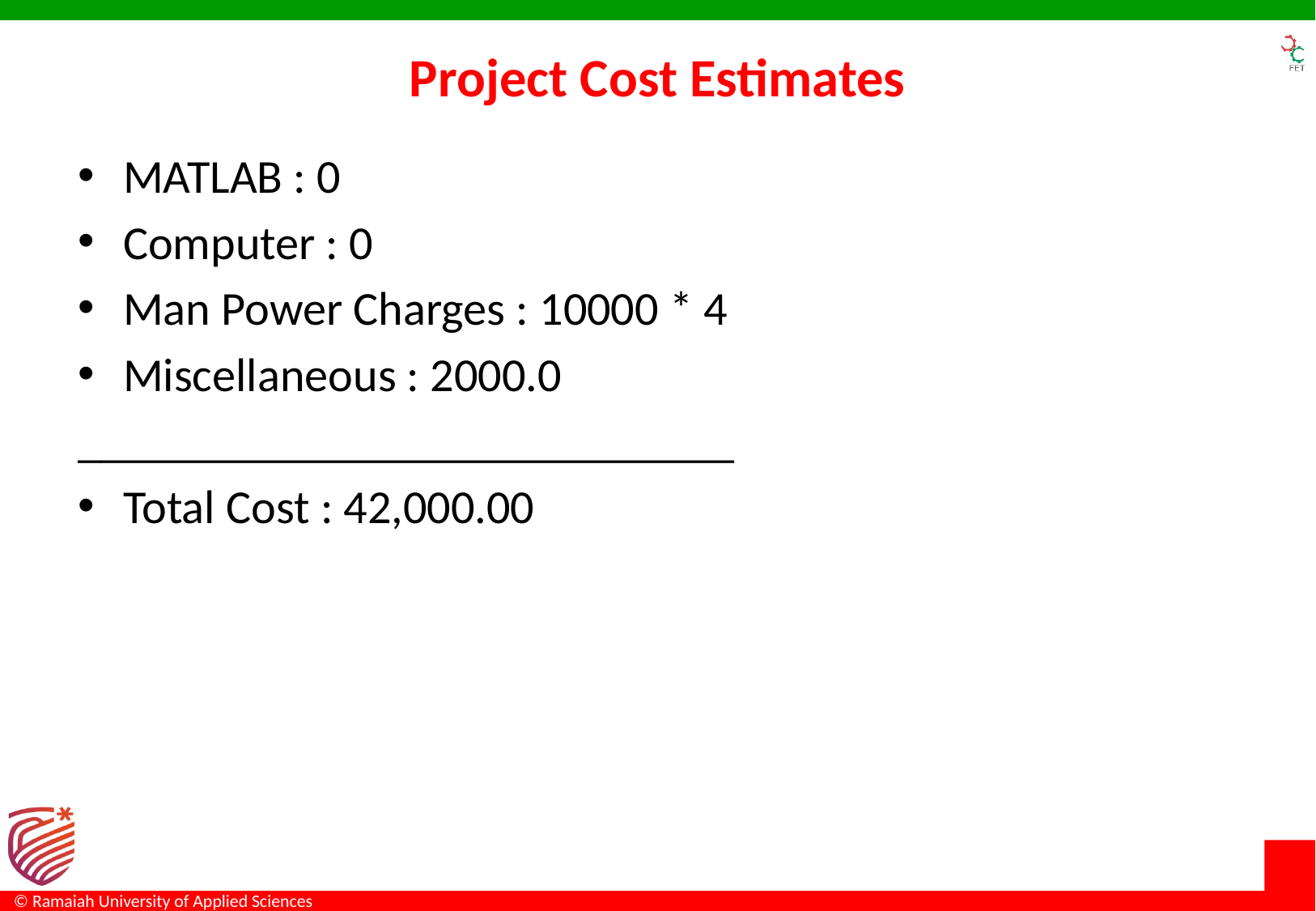

# Project Cost Estimates
MATLAB : 0
Computer : 0
Man Power Charges : 10000 * 4
Miscellaneous : 2000.0
____________________________
Total Cost : 42,000.00